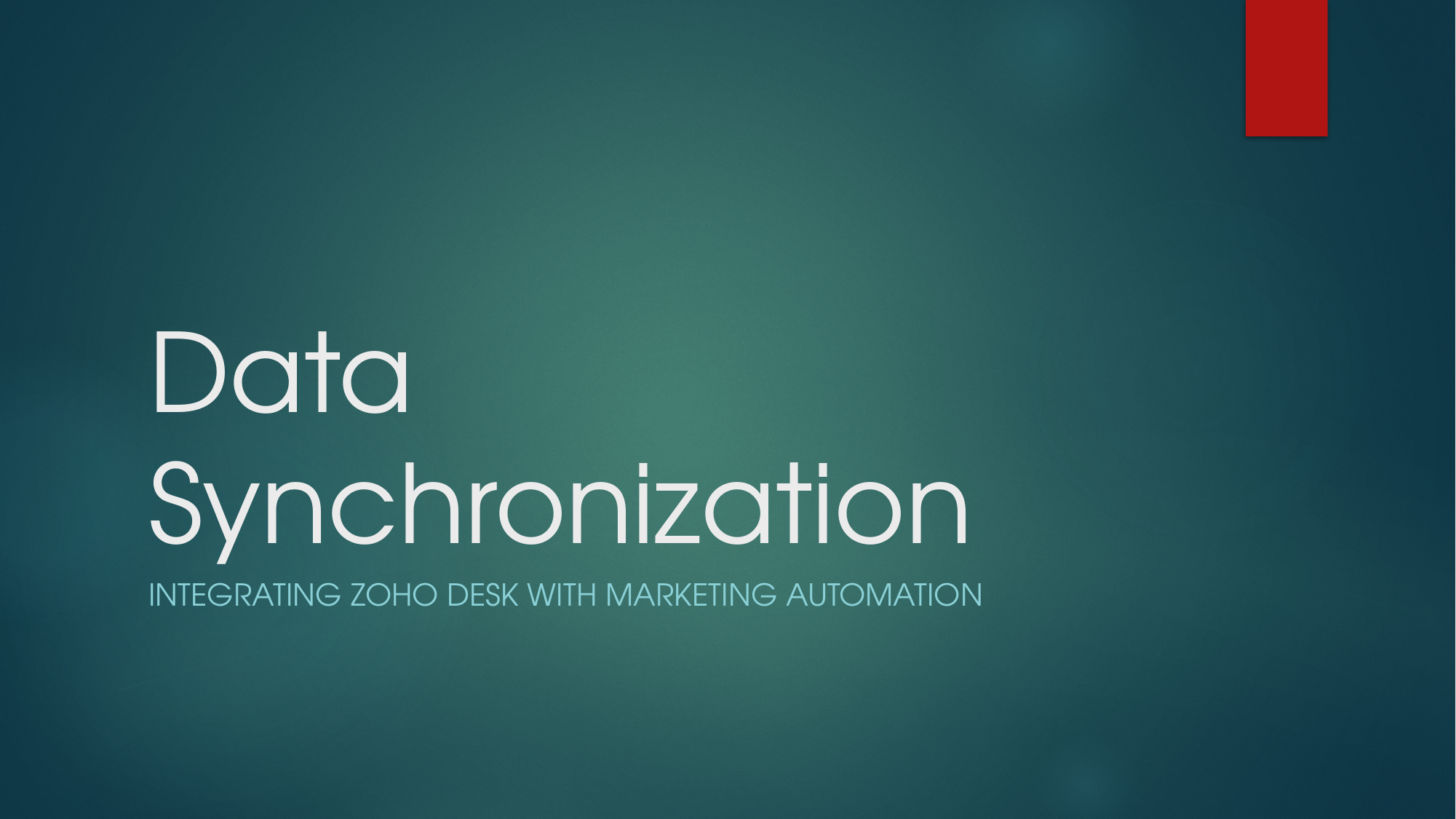

# Data Synchronization
Integrating Zoho Desk with Marketing Automation